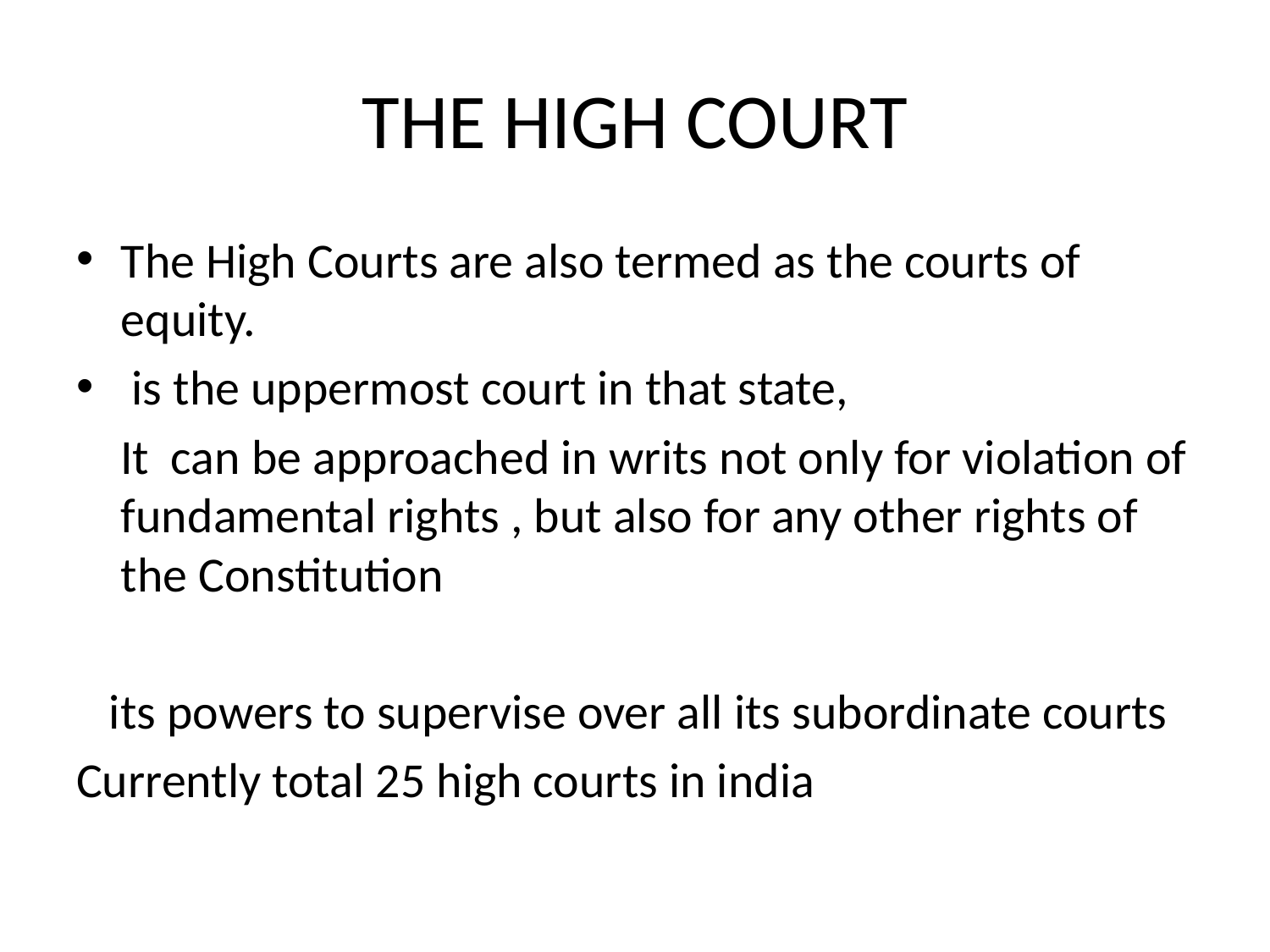

# THE HIGH COURT
The High Courts are also termed as the courts of equity.
 is the uppermost court in that state,
    It  can be approached in writs not only for violation of fundamental rights , but also for any other rights of the Constitution

   its powers to supervise over all its subordinate courts
Currently total 25 high courts in india